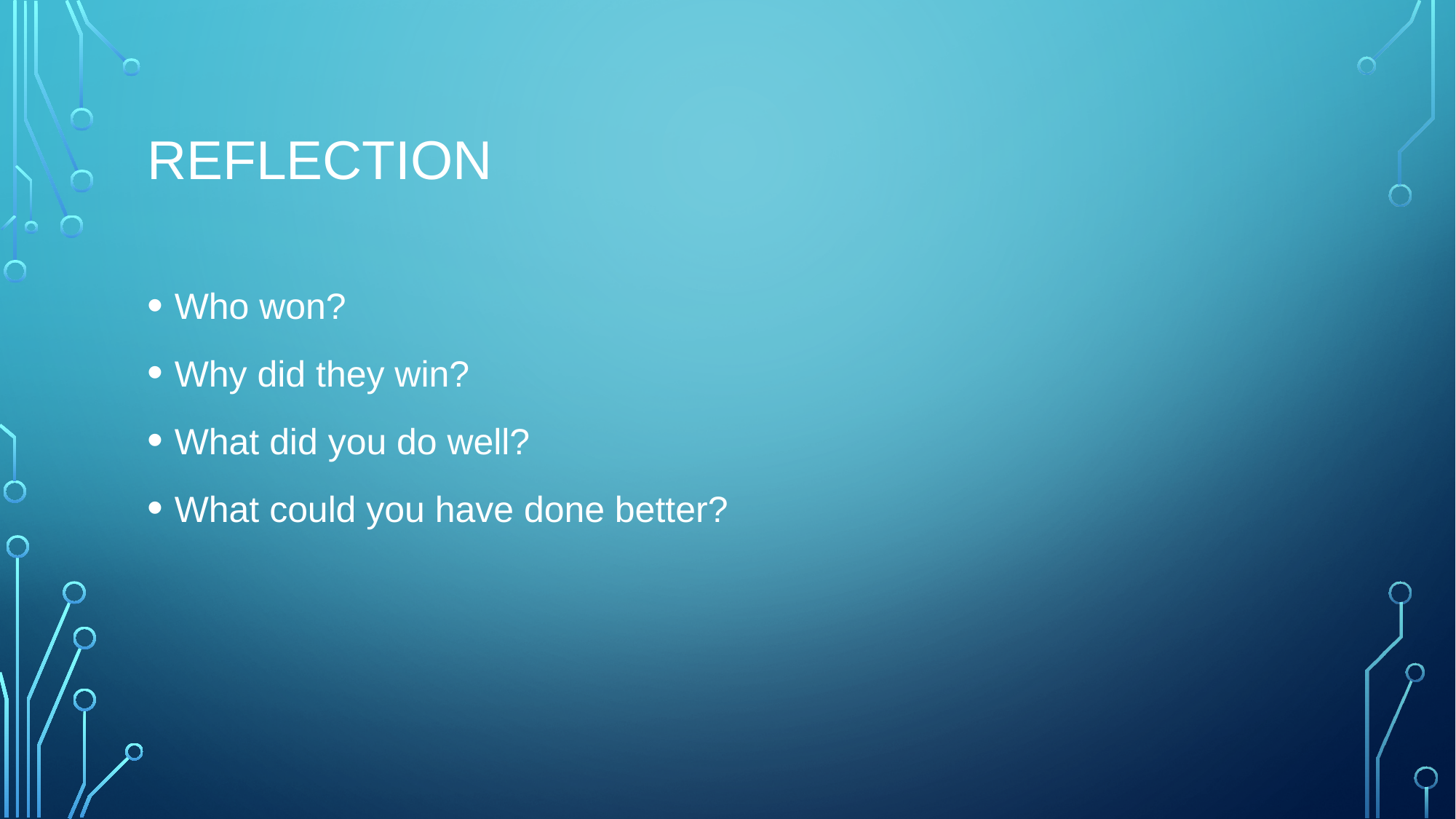

# Reflection
Who won?
Why did they win?
What did you do well?
What could you have done better?